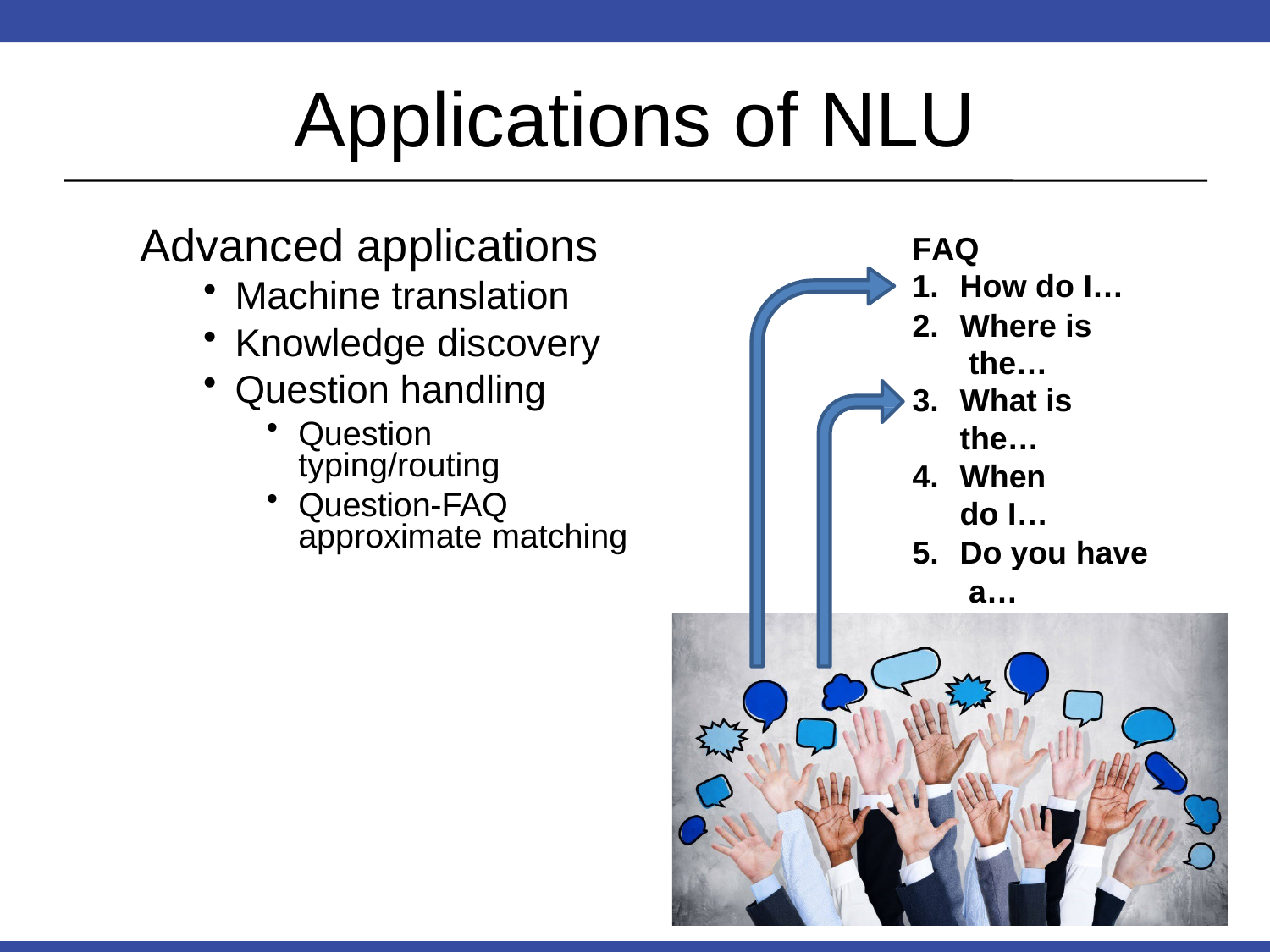

# Applications of NLU

Advanced applications
Machine translation
Knowledge discovery
Question handling
Question  typing/routing
Question-FAQ  approximate matching
FAQ
How do I…
Where is  the…
What is the…
When do I…
Do you have  a…